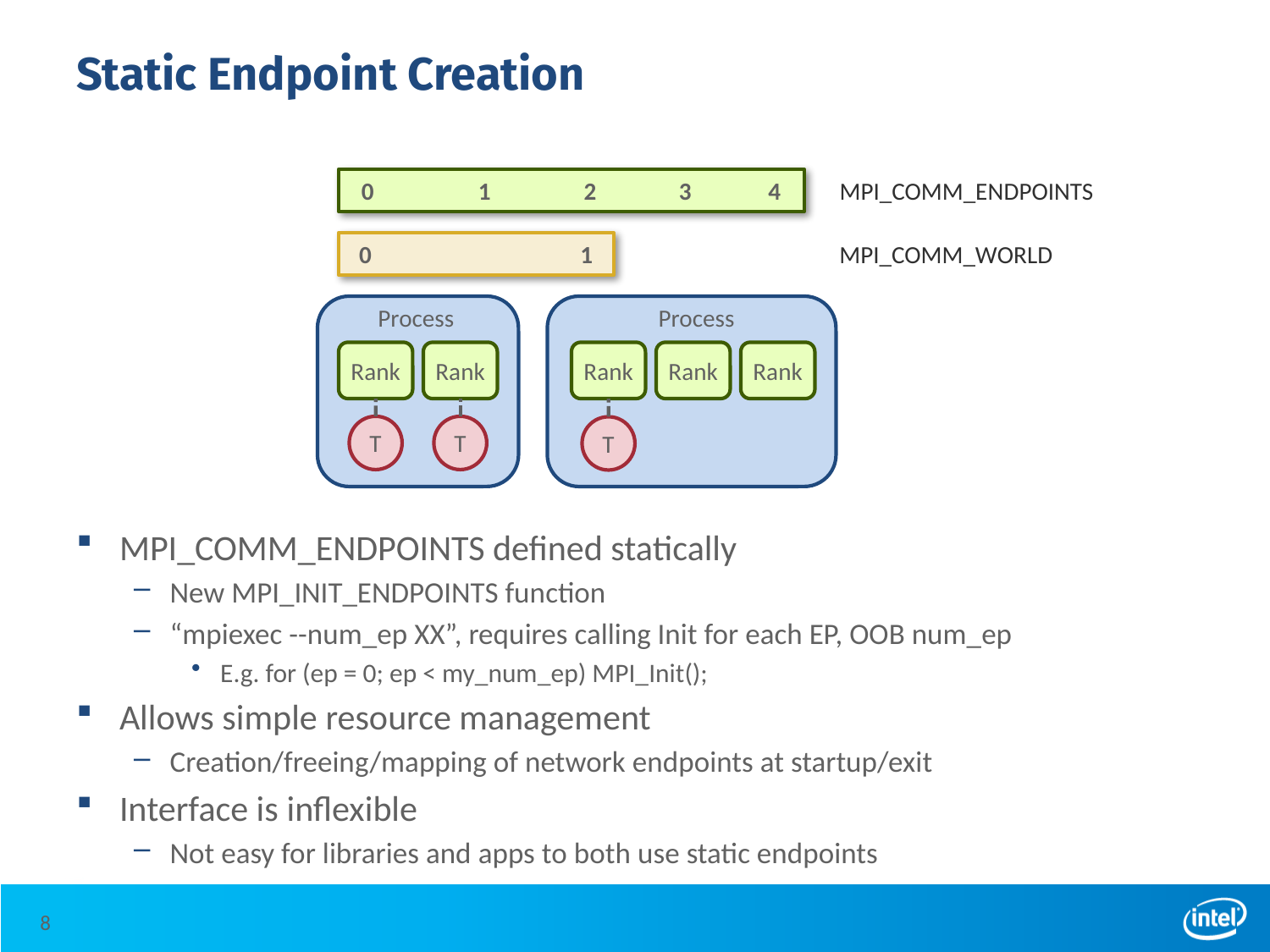

# Static Endpoint Creation
0                   1                 2               3              4
MPI_COMM_ENDPOINTS
0                                      1
MPI_COMM_WORLD

Process

Process
Rank
Rank
Rank
Rank
Rank
T
T
T
MPI_COMM_ENDPOINTS defined statically
New MPI_INIT_ENDPOINTS function
“mpiexec --num_ep XX”, requires calling Init for each EP, OOB num_ep
E.g. for (ep = 0; ep < my_num_ep) MPI_Init();
Allows simple resource management
Creation/freeing/mapping of network endpoints at startup/exit
Interface is inflexible
Not easy for libraries and apps to both use static endpoints
8